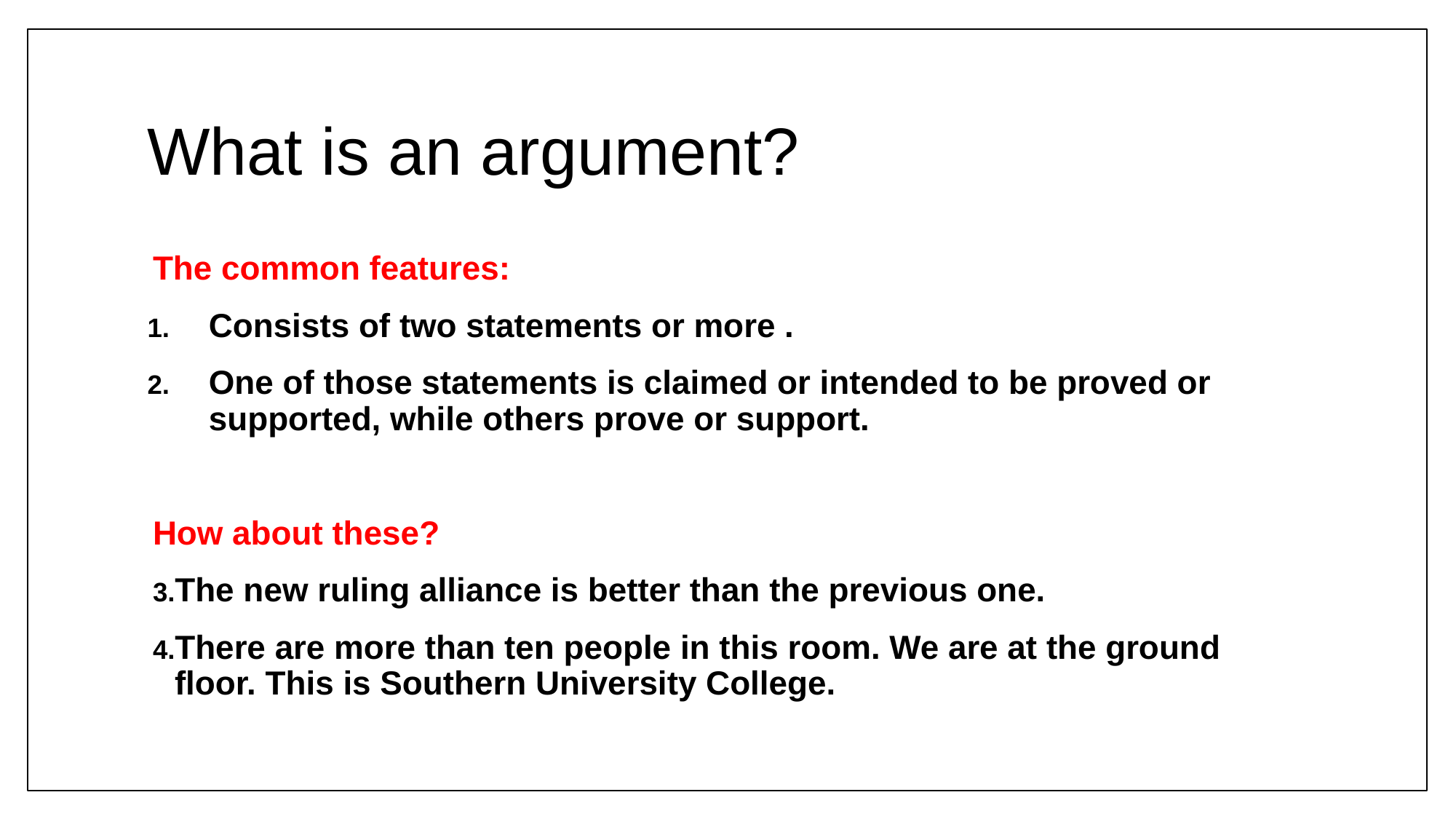

# What is an argument?
The common features:
Consists of two statements or more .
One of those statements is claimed or intended to be proved or supported, while others prove or support.

How about these?
The new ruling alliance is better than the previous one.
There are more than ten people in this room. We are at the ground floor. This is Southern University College.